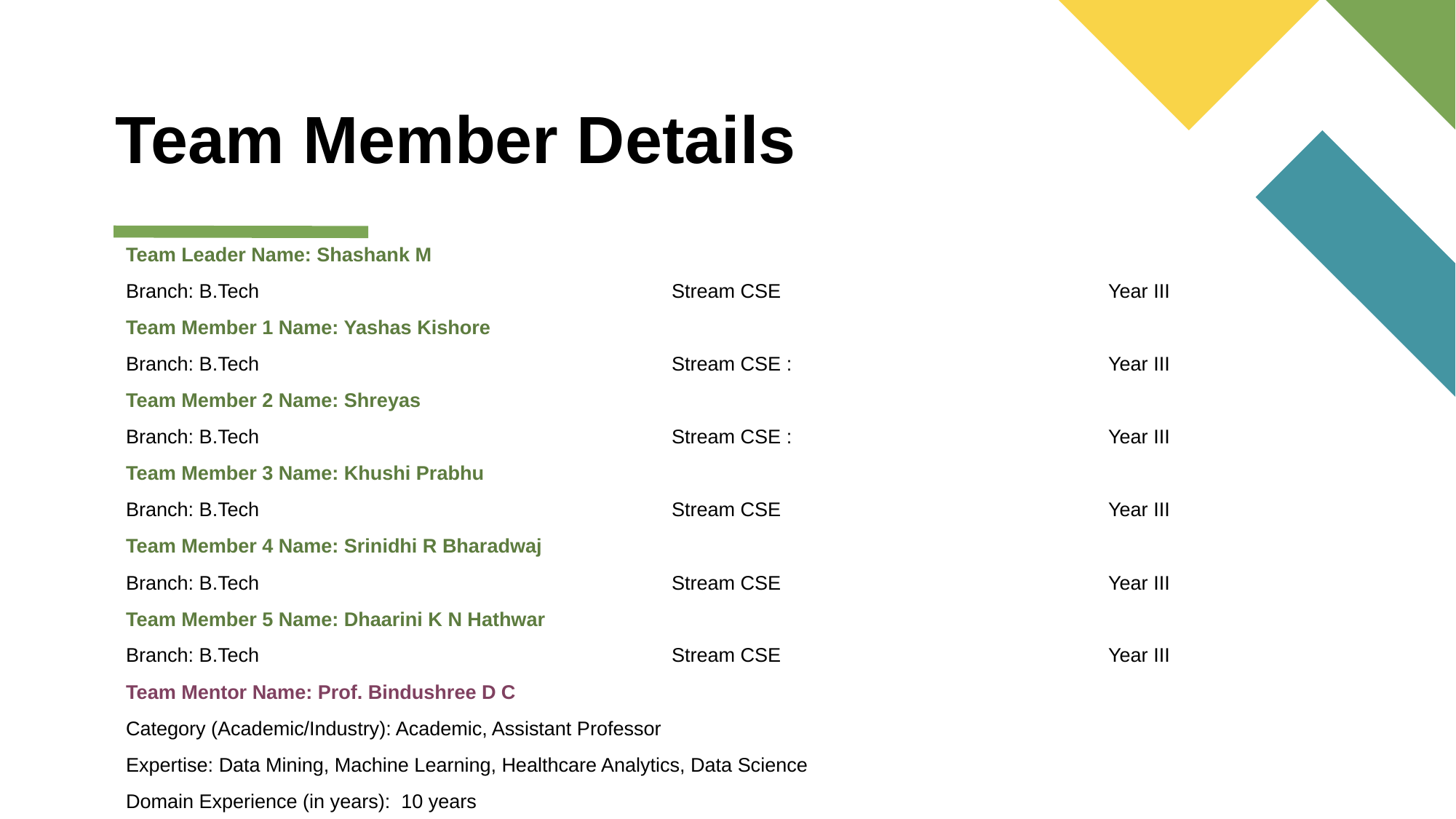

# Team Member Details
Team Leader Name: Shashank M
Branch: B.Tech 				Stream CSE			Year III
Team Member 1 Name: Yashas Kishore
Branch: B.Tech				Stream CSE :			Year III
Team Member 2 Name: Shreyas
Branch: B.Tech				Stream CSE :			Year III
Team Member 3 Name: Khushi Prabhu
Branch: B.Tech		 		Stream CSE 			Year III
Team Member 4 Name: Srinidhi R Bharadwaj
Branch: B.Tech				Stream CSE 			Year III
Team Member 5 Name: Dhaarini K N Hathwar
Branch: B.Tech				Stream CSE 			Year III
Team Mentor Name: Prof. Bindushree D C
Category (Academic/Industry): Academic, Assistant Professor
Expertise: Data Mining, Machine Learning, Healthcare Analytics, Data Science
Domain Experience (in years):  10 years